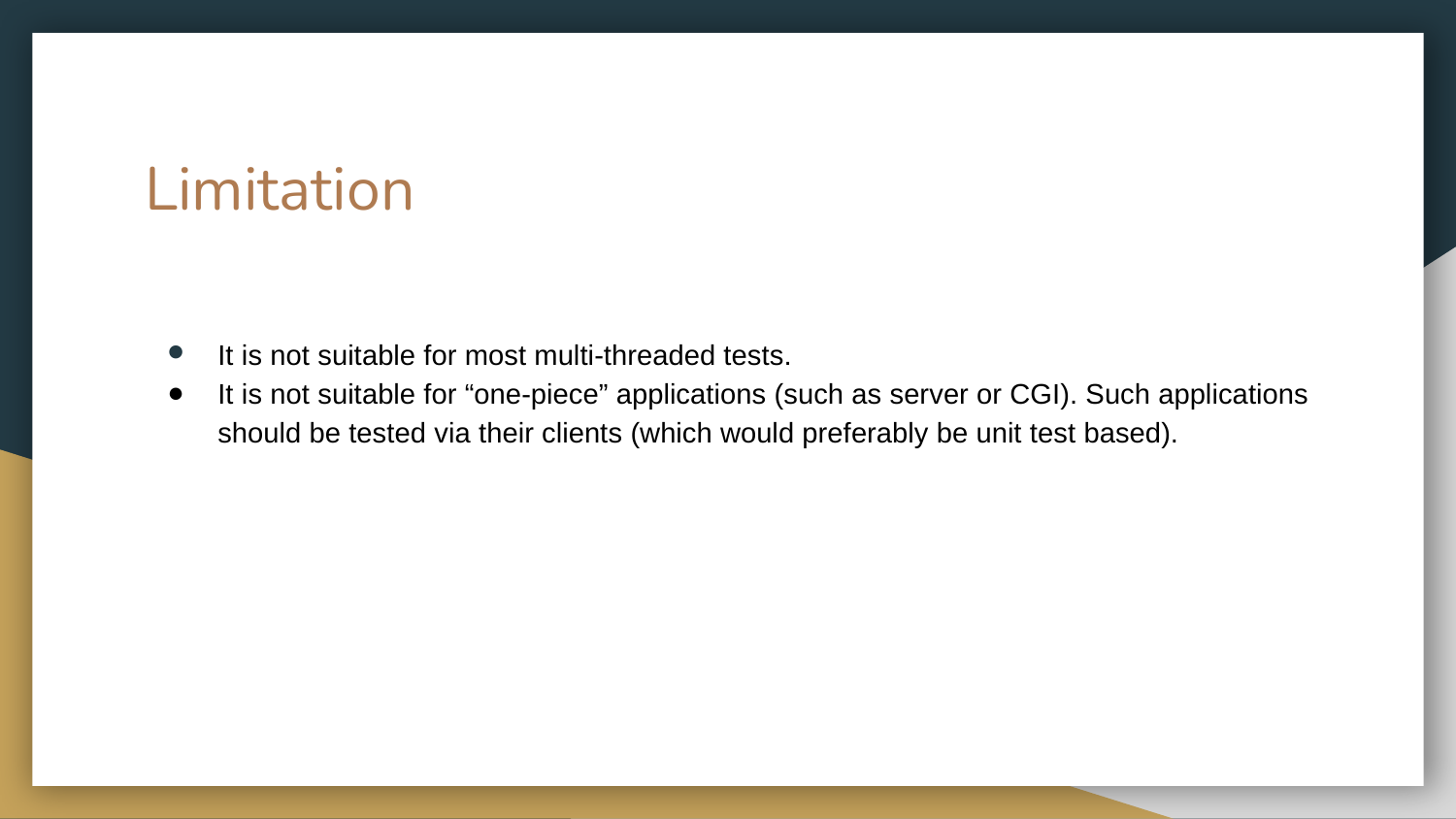

# Limitation
It is not suitable for most multi-threaded tests.
It is not suitable for “one-piece” applications (such as server or CGI). Such applications should be tested via their clients (which would preferably be unit test based).